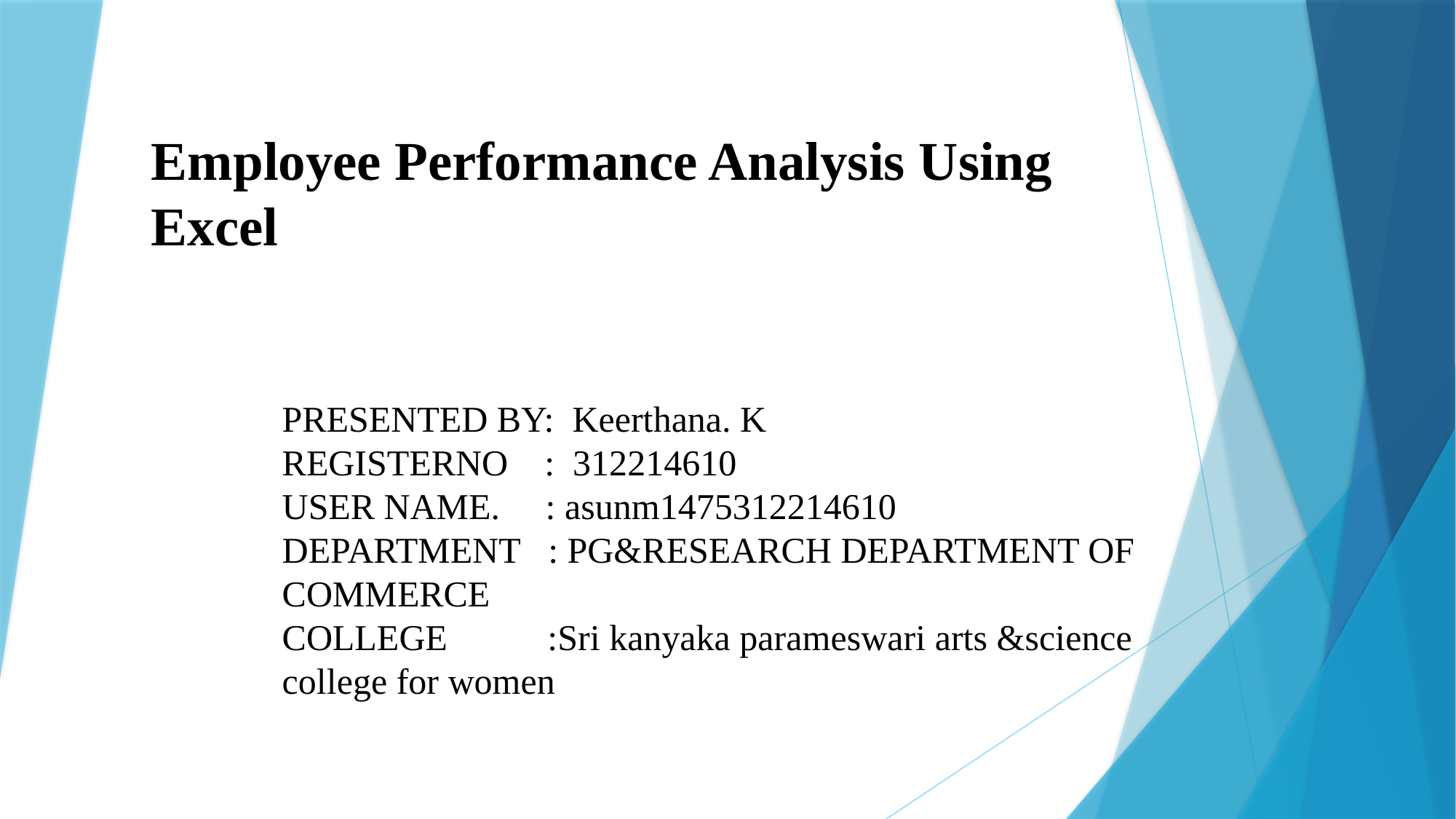

# Employee Performance Analysis Using Excel
PRESENTED BY:  Keerthana. K
REGISTERNO    :  312214610
USER NAME.     : asunm1475312214610
DEPARTMENT   : PG&RESEARCH DEPARTMENT OF COMMERCE
COLLEGE           :Sri kanyaka parameswari arts &science college for women